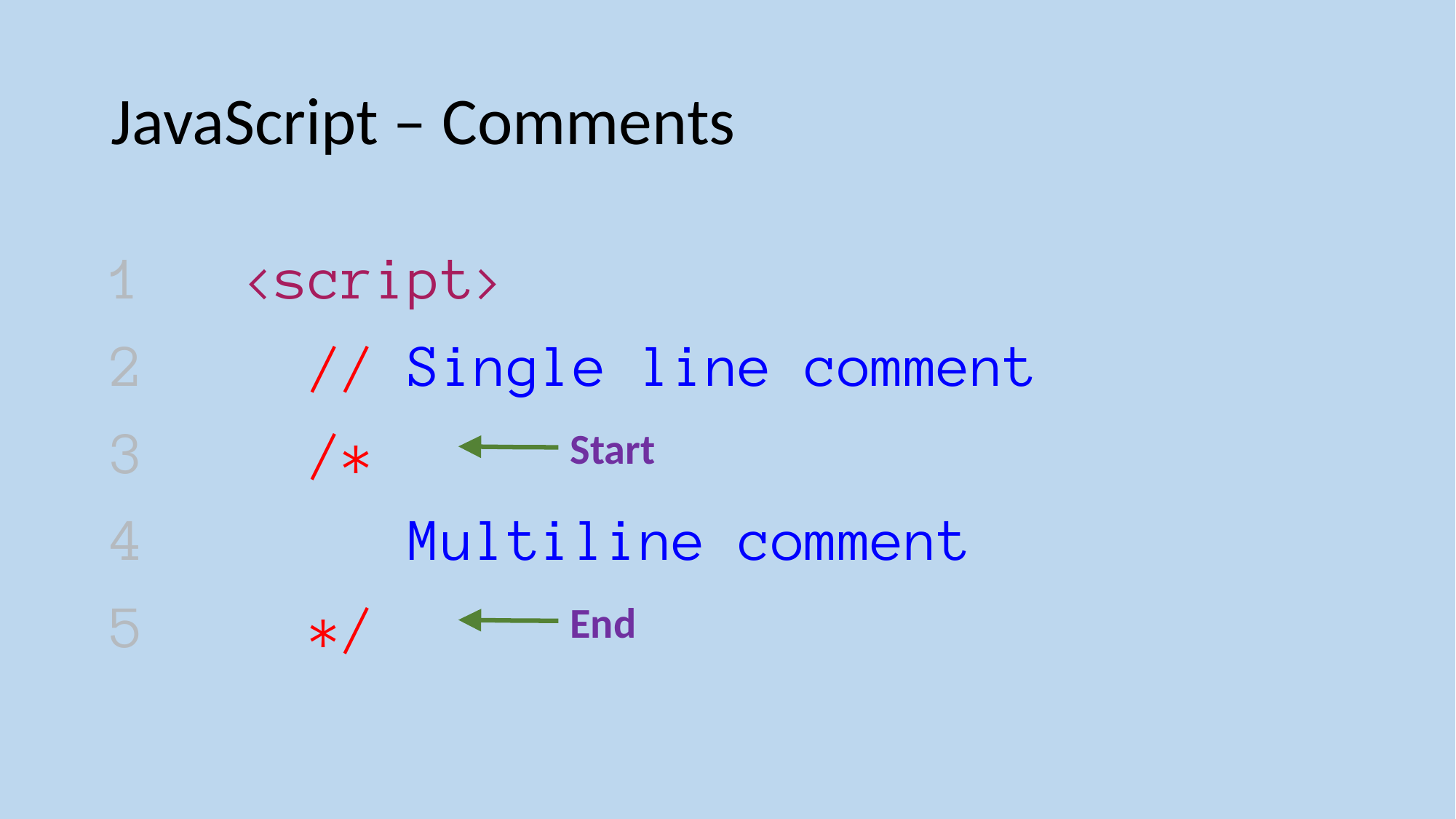

# JavaScript – Comments
1   <script>
2     // Single line comment
3     /*
4        Multiline comment
5     */
Start
End